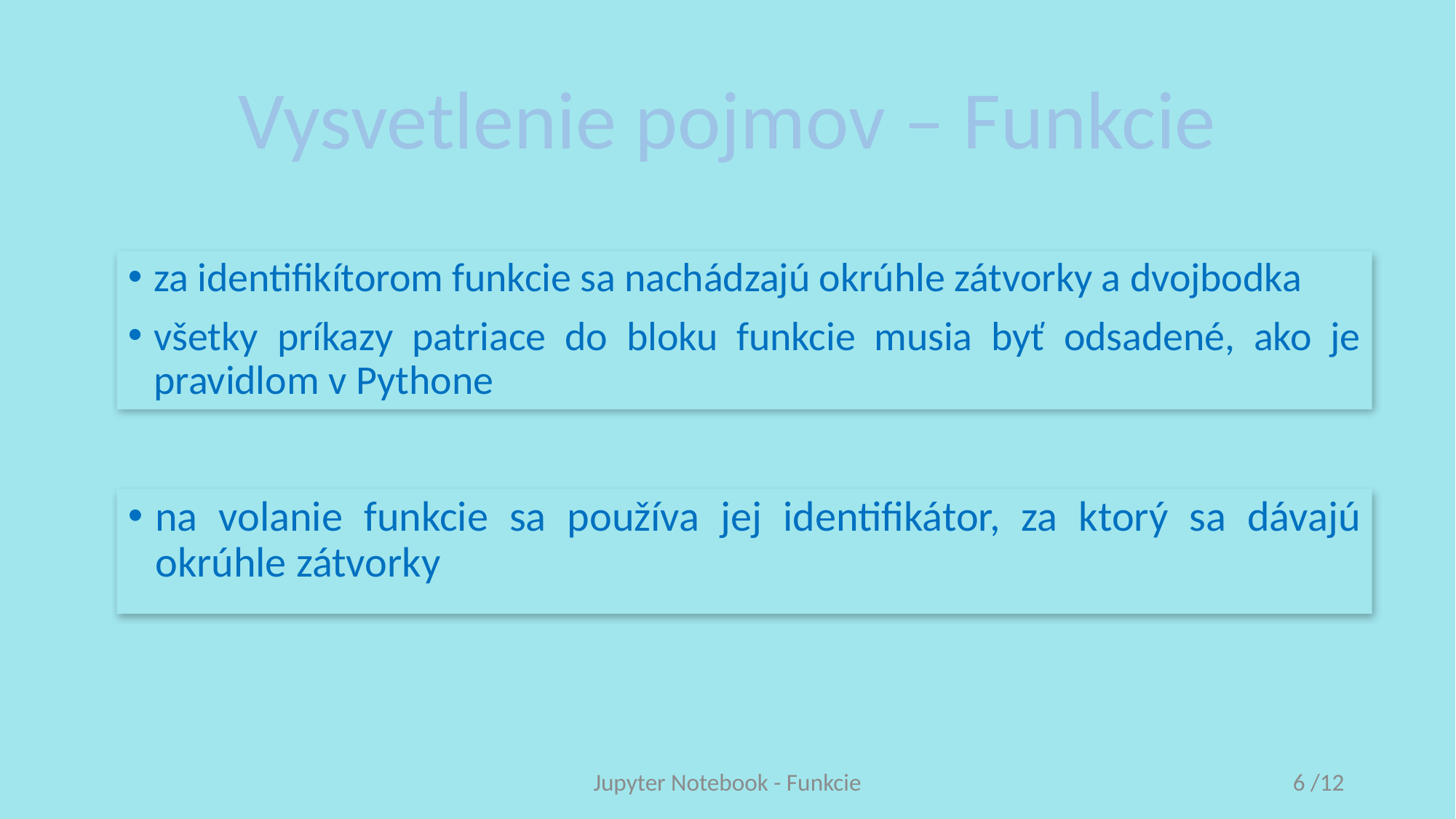

# Vysvetlenie pojmov – Funkcie
za identifikítorom funkcie sa nachádzajú okrúhle zátvorky a dvojbodka
všetky príkazy patriace do bloku funkcie musia byť odsadené, ako je pravidlom v Pythone
na volanie funkcie sa používa jej identifikátor, za ktorý sa dávajú okrúhle zátvorky
Jupyter Notebook - Funkcie
6 /12